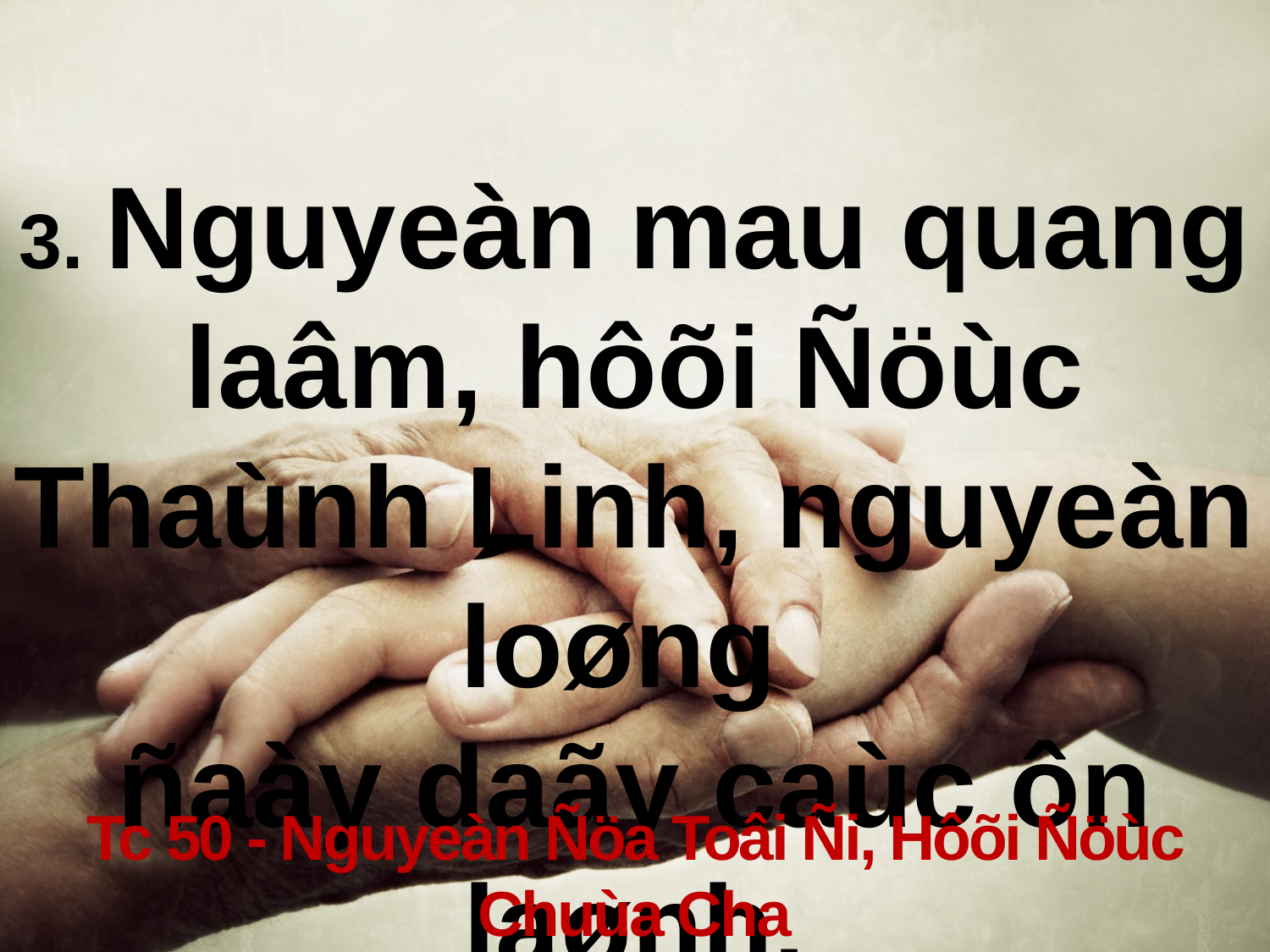

3. Nguyeàn mau quang laâm, hôõi Ñöùc Thaùnh Linh, nguyeàn loøng
ñaày daãy caùc ôn laønh.
Tc 50 - Nguyeàn Ñöa Toâi Ñi, Hôõi Ñöùc Chuùa Cha